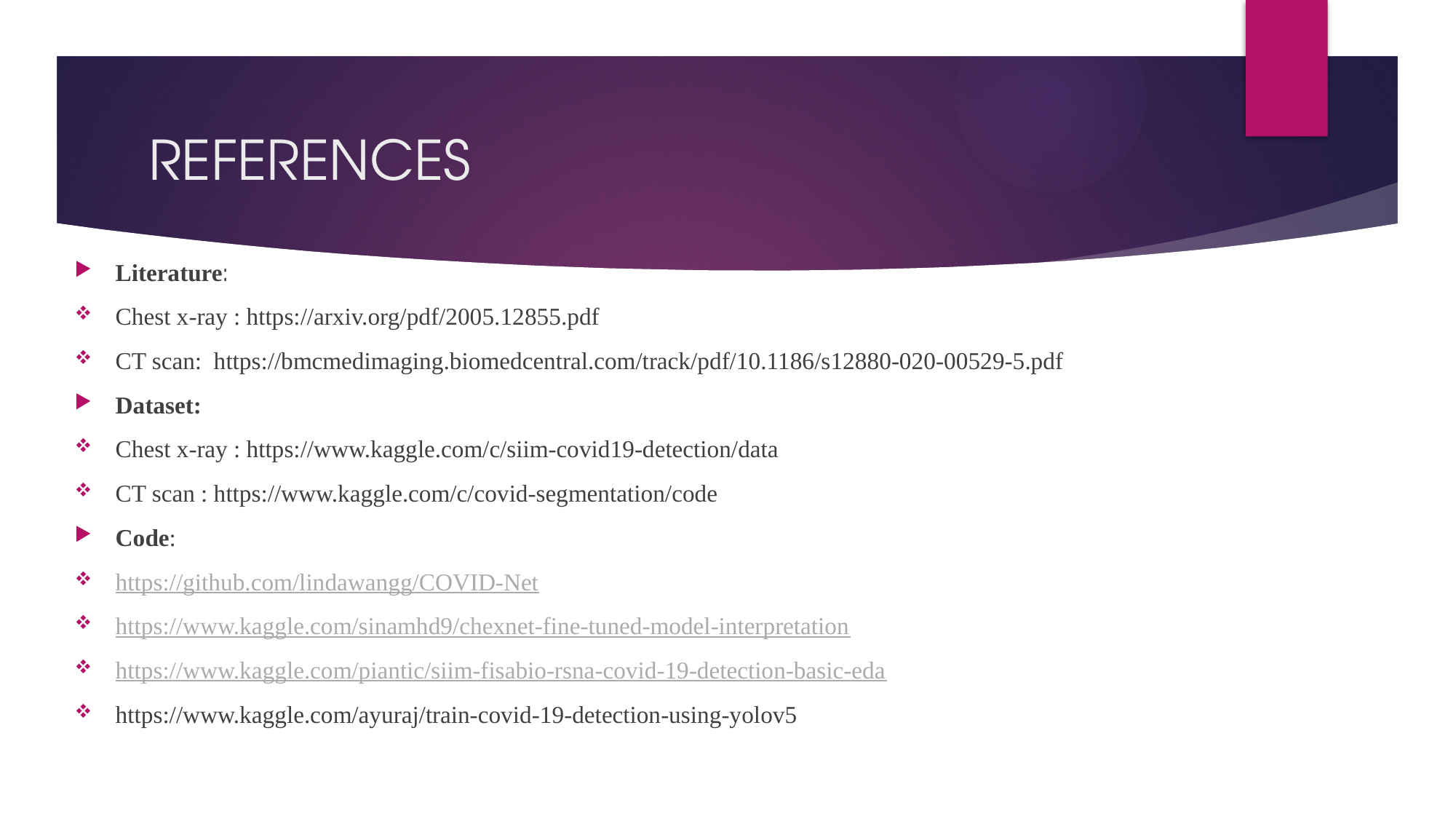

# REFERENCES
Literature:
Chest x-ray : https://arxiv.org/pdf/2005.12855.pdf
CT scan:  https://bmcmedimaging.biomedcentral.com/track/pdf/10.1186/s12880-020-00529-5.pdf
Dataset:
Chest x-ray : https://www.kaggle.com/c/siim-covid19-detection/data
CT scan : https://www.kaggle.com/c/covid-segmentation/code
Code:
https://github.com/lindawangg/COVID-Net
https://www.kaggle.com/sinamhd9/chexnet-fine-tuned-model-interpretation
https://www.kaggle.com/piantic/siim-fisabio-rsna-covid-19-detection-basic-eda
https://www.kaggle.com/ayuraj/train-covid-19-detection-using-yolov5